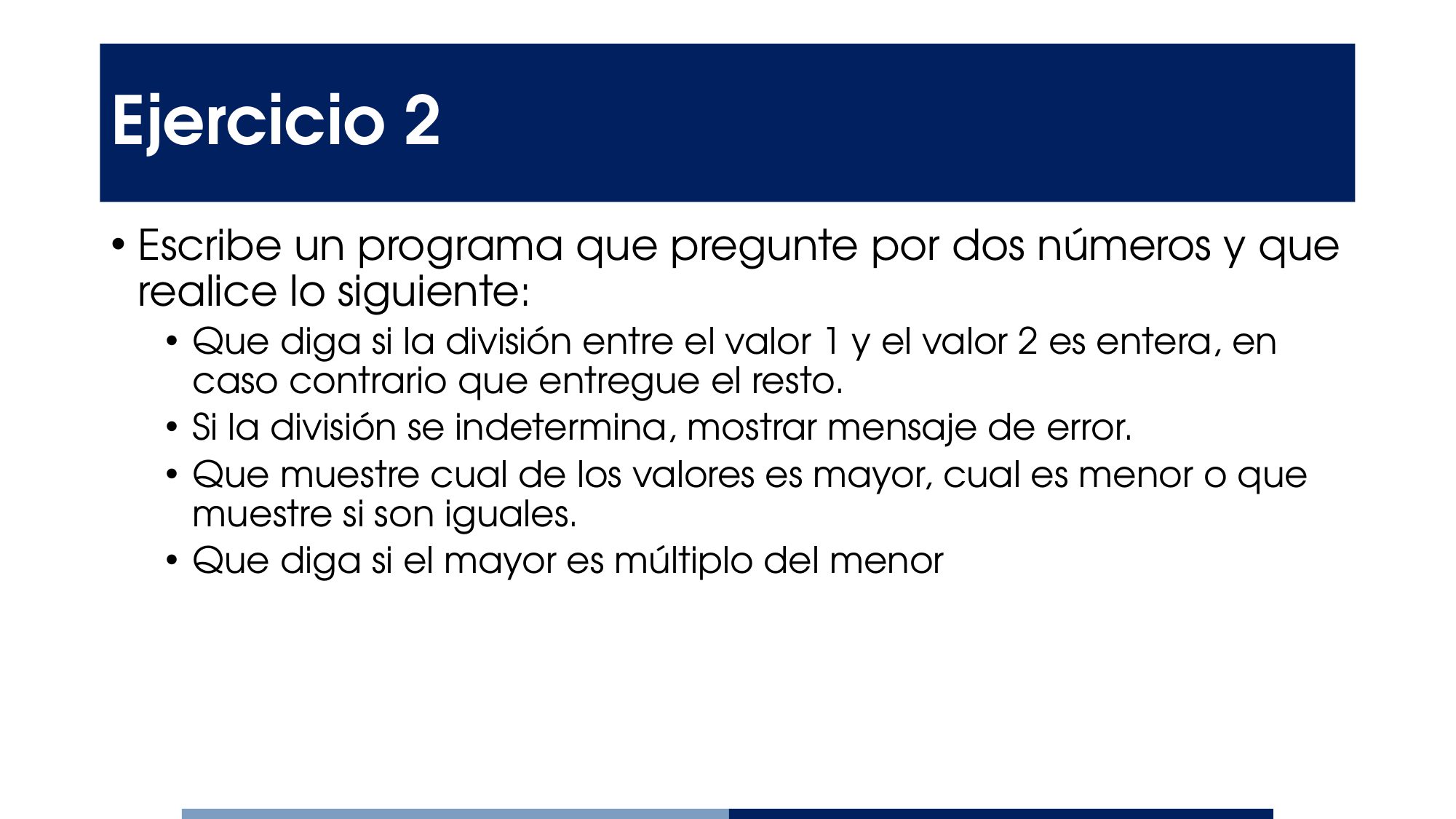

# Ejercicio 2
Escribe un programa que pregunte por dos números y que realice lo siguiente:
Que diga si la división entre el valor 1 y el valor 2 es entera, en caso contrario que entregue el resto.
Si la división se indetermina, mostrar mensaje de error.
Que muestre cual de los valores es mayor, cual es menor o que muestre si son iguales.
Que diga si el mayor es múltiplo del menor